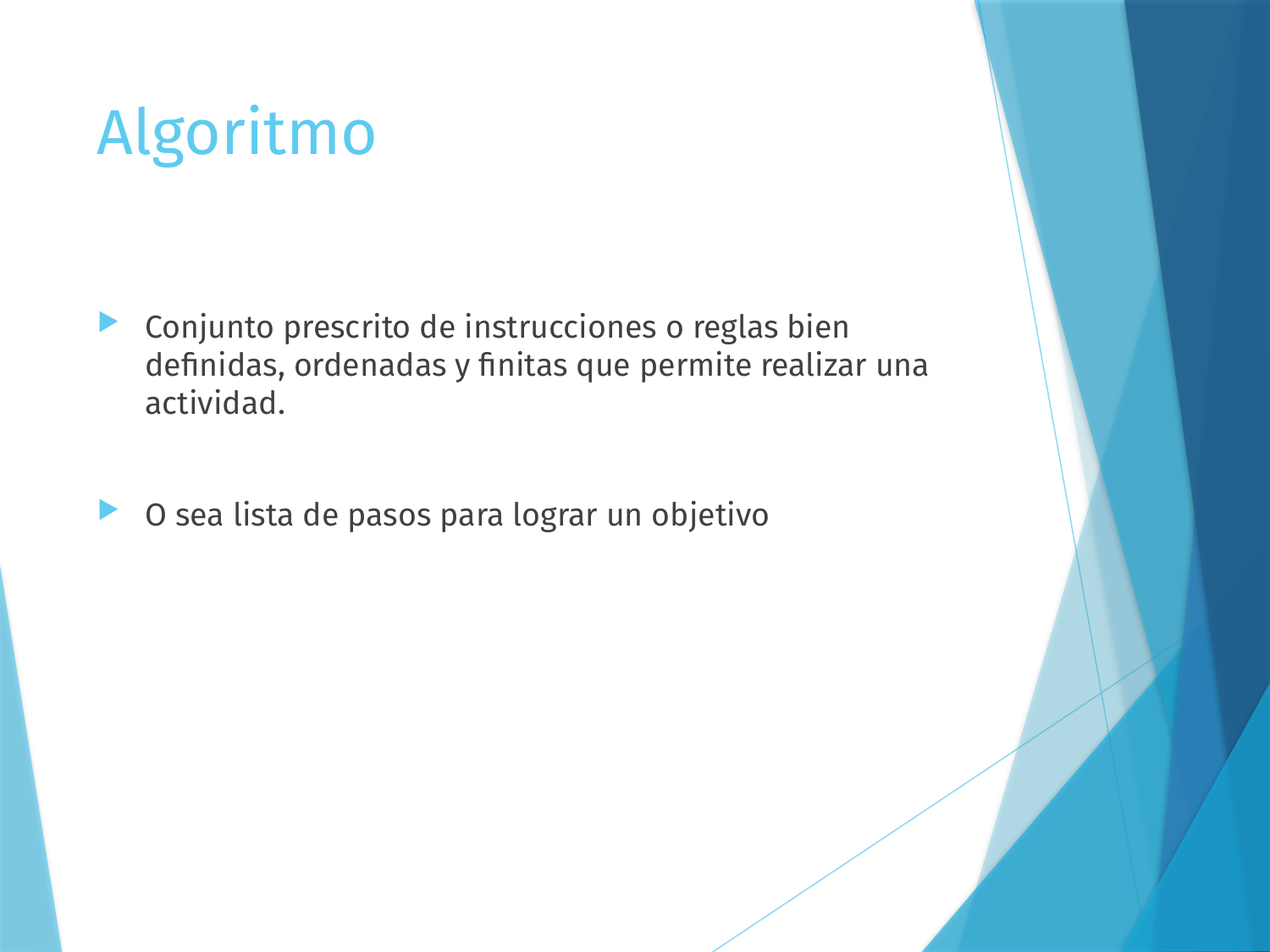

# Algoritmo
Conjunto prescrito de instrucciones o reglas bien definidas, ordenadas y finitas que permite realizar una actividad.

O sea lista de pasos para lograr un objetivo